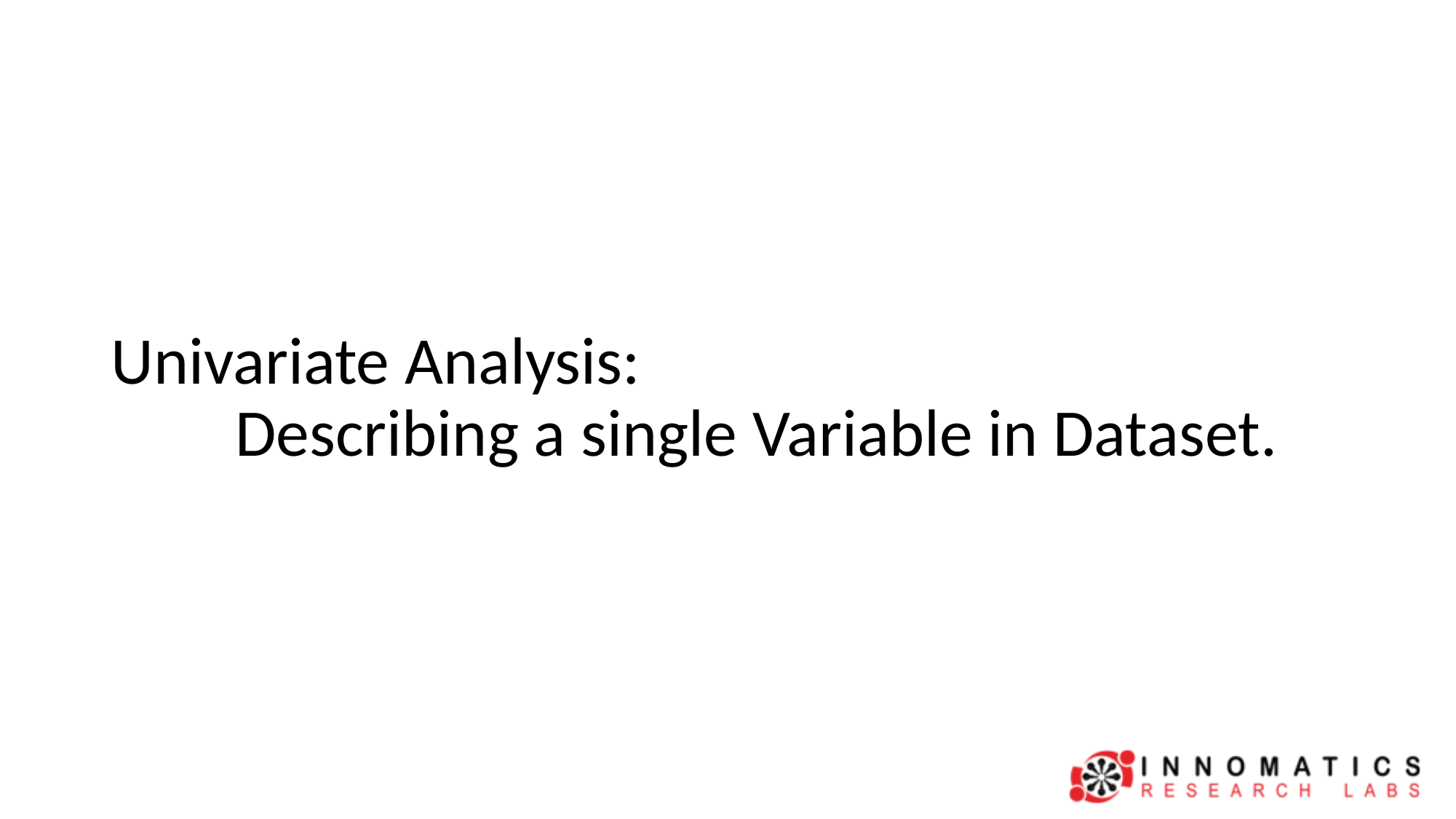

# Univariate Analysis: Describing a single Variable in Dataset.